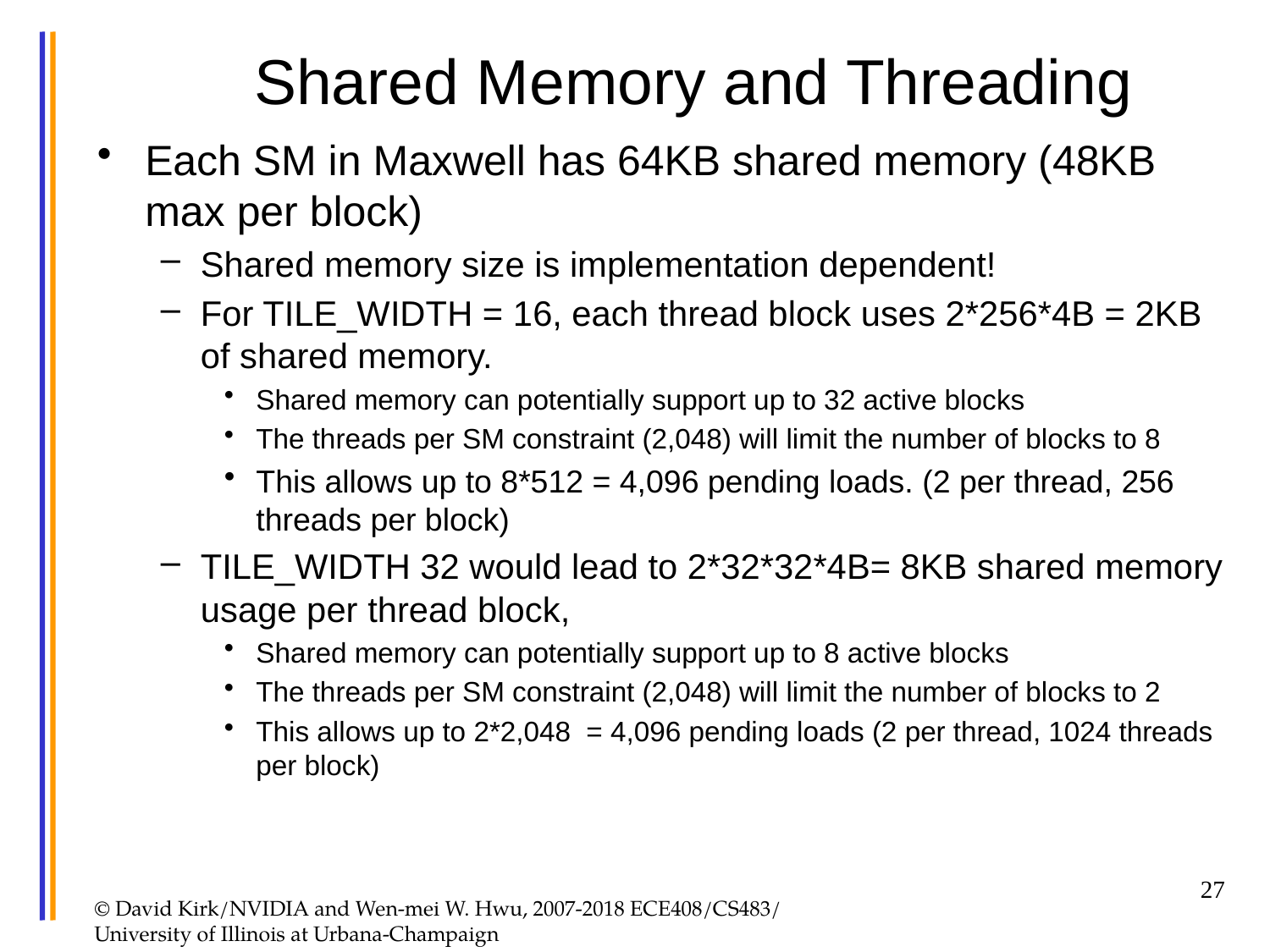

# Shared Memory and Threading
Each SM in Maxwell has 64KB shared memory (48KB max per block)
Shared memory size is implementation dependent!
For TILE_WIDTH = 16, each thread block uses 2*256*4B = 2KB of shared memory.
Shared memory can potentially support up to 32 active blocks
The threads per SM constraint (2,048) will limit the number of blocks to 8
This allows up to 8*512 = 4,096 pending loads. (2 per thread, 256 threads per block)
TILE_WIDTH 32 would lead to 2*32*32*4B= 8KB shared memory usage per thread block,
Shared memory can potentially support up to 8 active blocks
The threads per SM constraint (2,048) will limit the number of blocks to 2
This allows up to 2*2,048  = 4,096 pending loads (2 per thread, 1024 threads per block)

27
© David Kirk/NVIDIA and Wen-mei W. Hwu, 2007-2018 ECE408/CS483/ University of Illinois at Urbana-Champaign